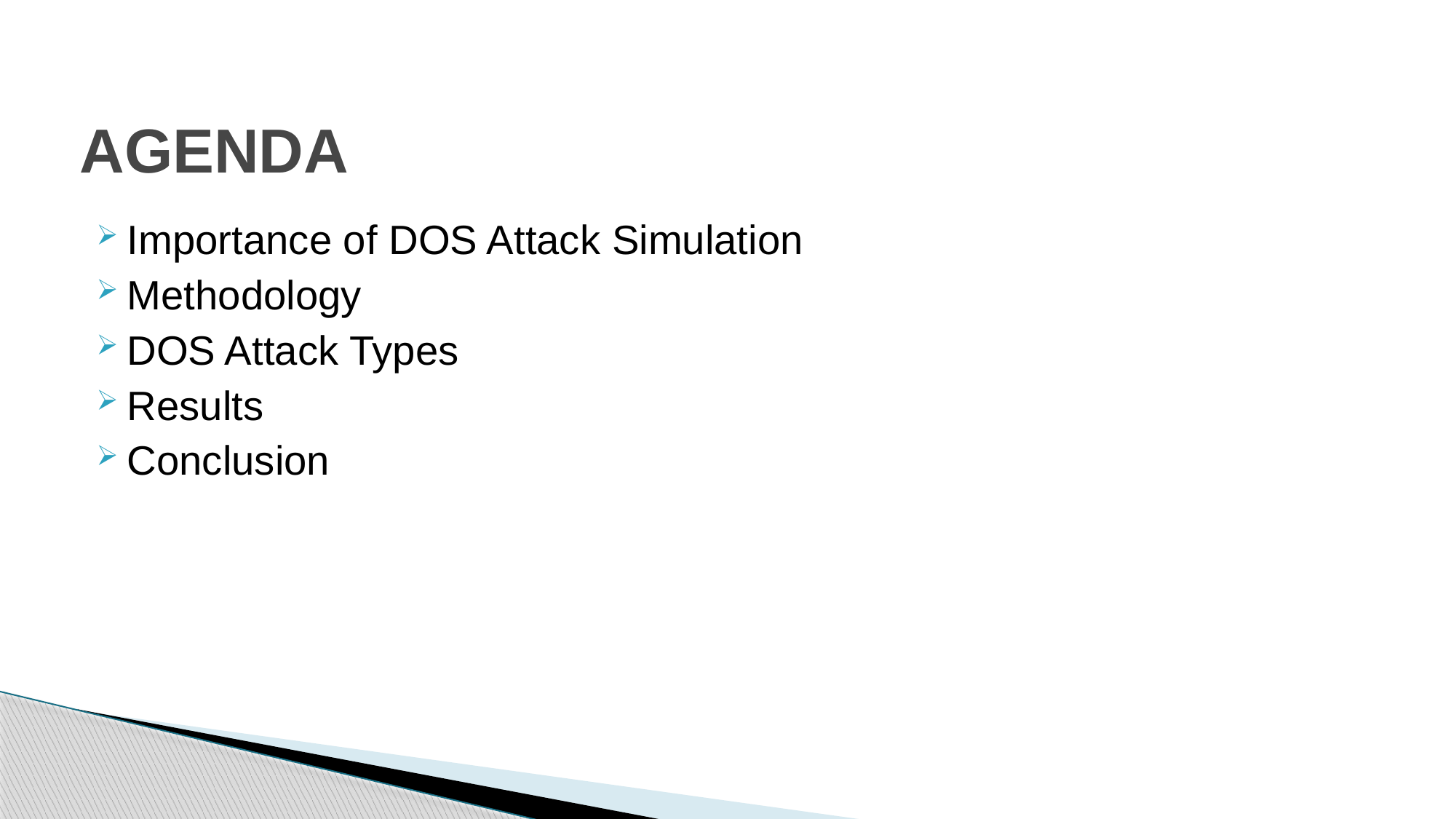

# AGENDA
Importance of DOS Attack Simulation
Methodology
DOS Attack Types
Results
Conclusion